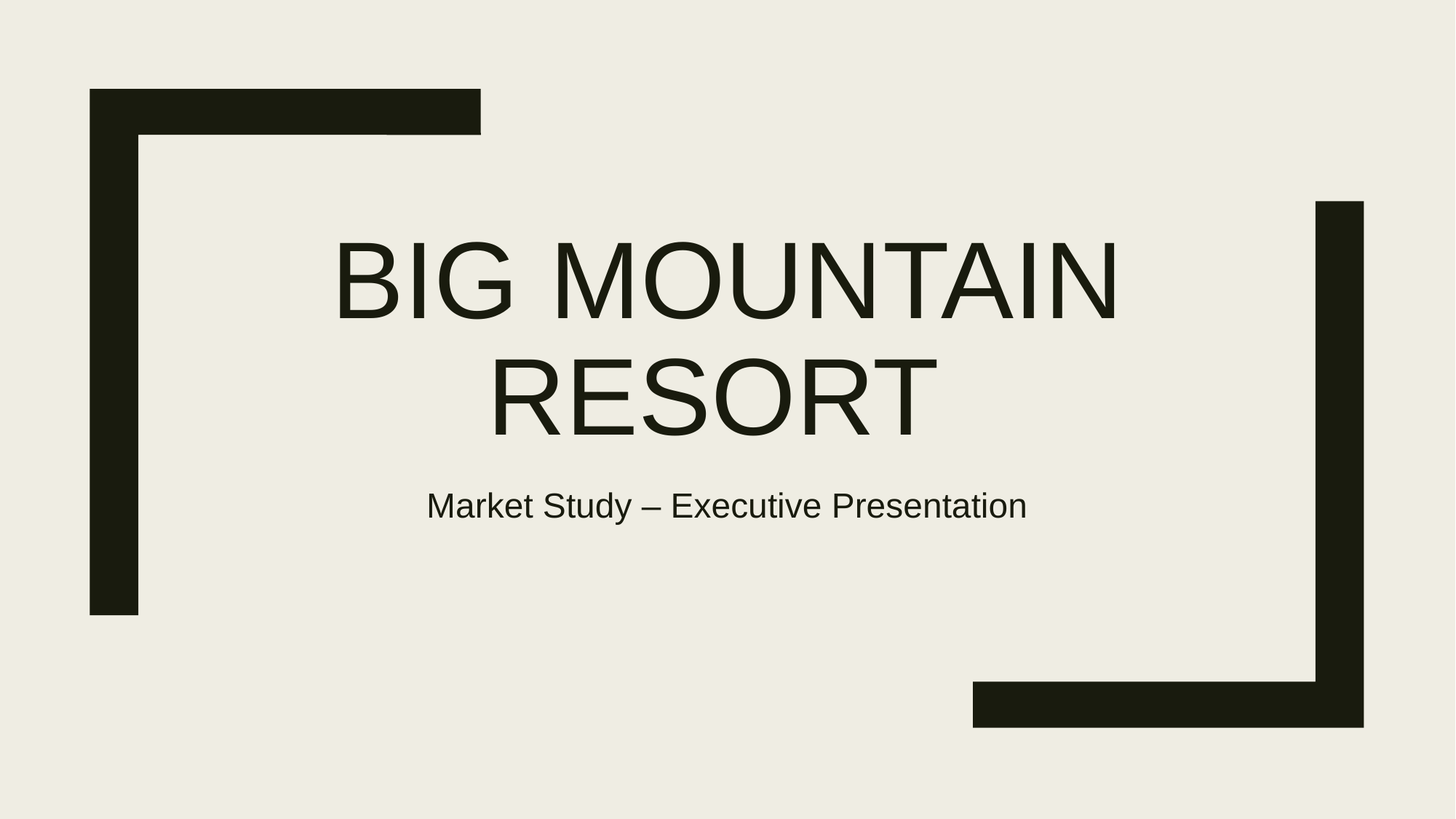

# Big mountain resort
Market Study – Executive Presentation